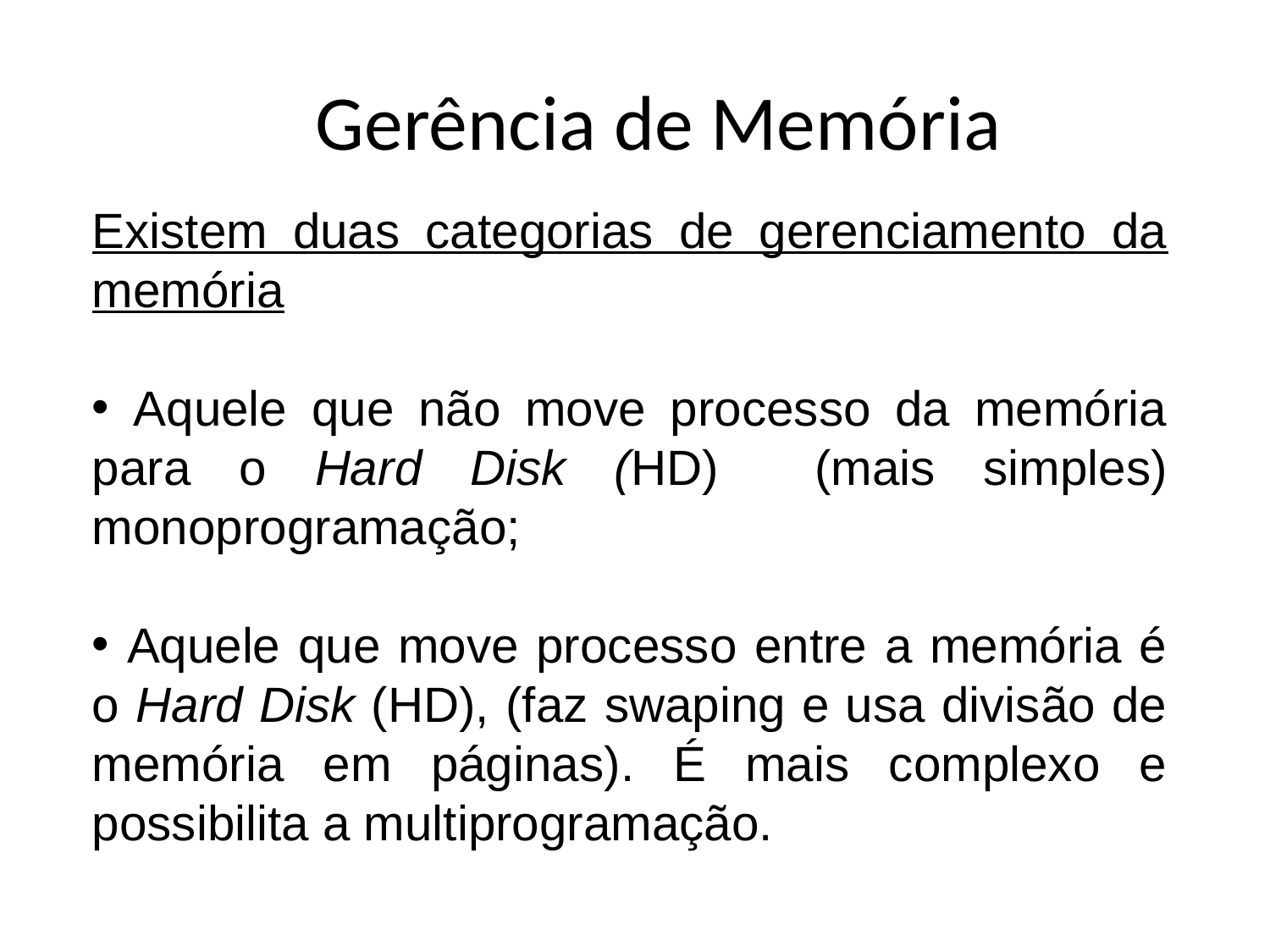

# Gerência de Memória
Existem duas categorias de gerenciamento da memória

 Aquele que não move processo da memória para o Hard Disk (HD)  (mais simples) monoprogramação;

 Aquele que move processo entre a memória é o Hard Disk (HD), (faz swaping e usa divisão de memória em páginas). É mais complexo e possibilita a multiprogramação.